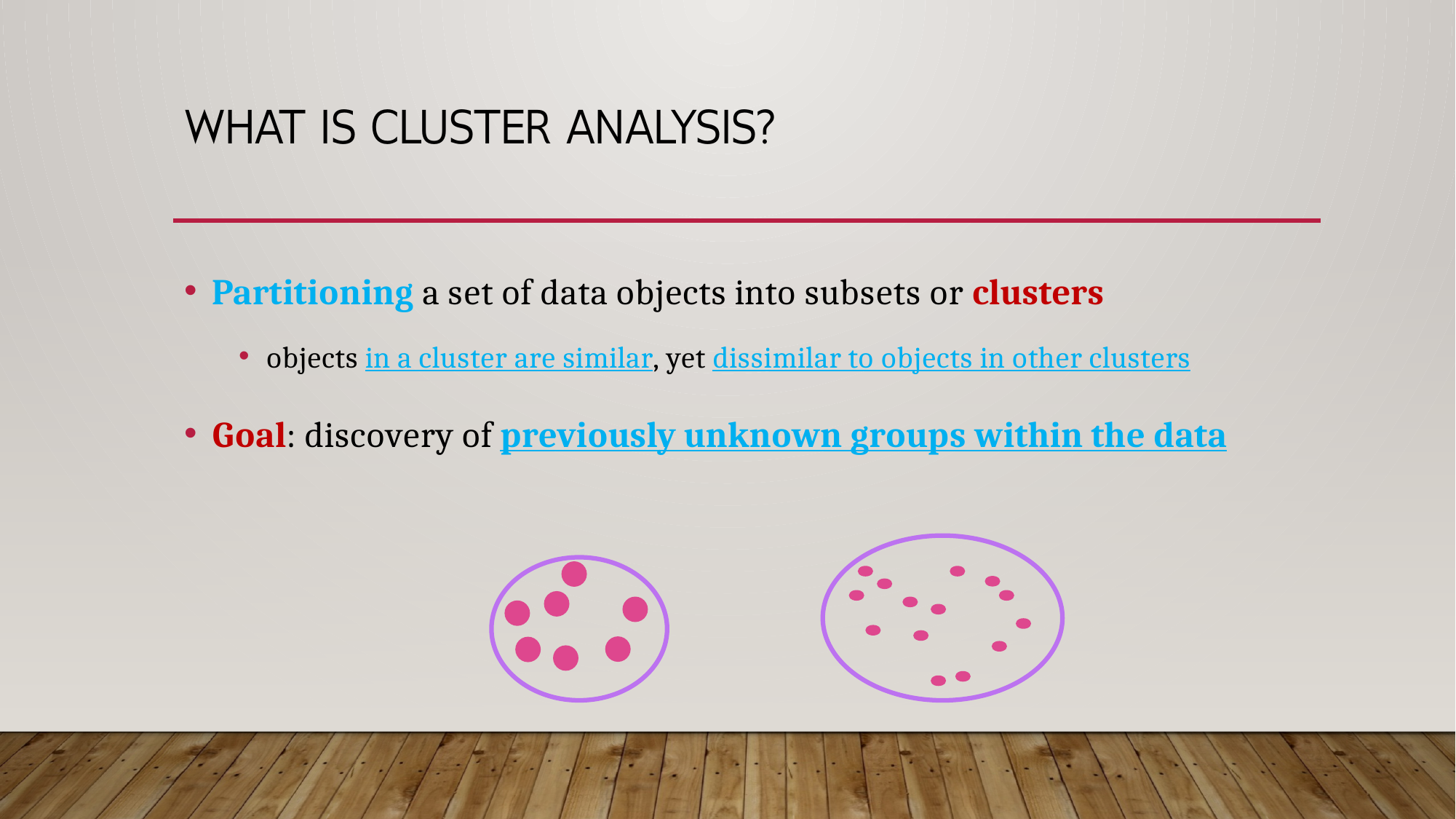

# What is Cluster Analysis?
Partitioning a set of data objects into subsets or clusters
objects in a cluster are similar, yet dissimilar to objects in other clusters
Goal: discovery of previously unknown groups within the data